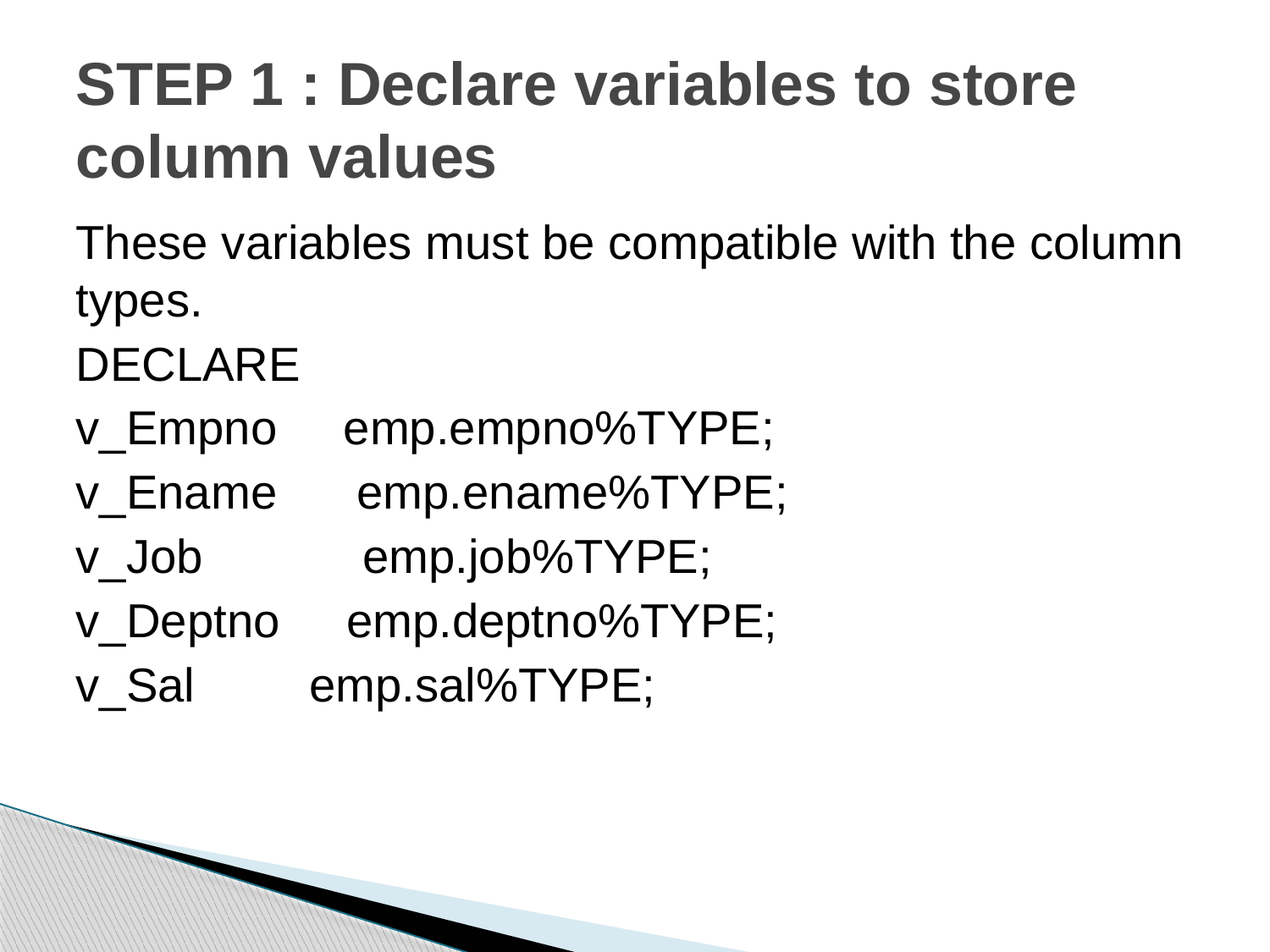

# STEP 1 : Declare variables to store column values
These variables must be compatible with the column types.
DECLARE
v_Empno     emp.empno%TYPE;
v_Ename      emp.ename%TYPE;
v_Job            emp.job%TYPE;
v_Deptno     emp.deptno%TYPE;
v_Sal	        emp.sal%TYPE;